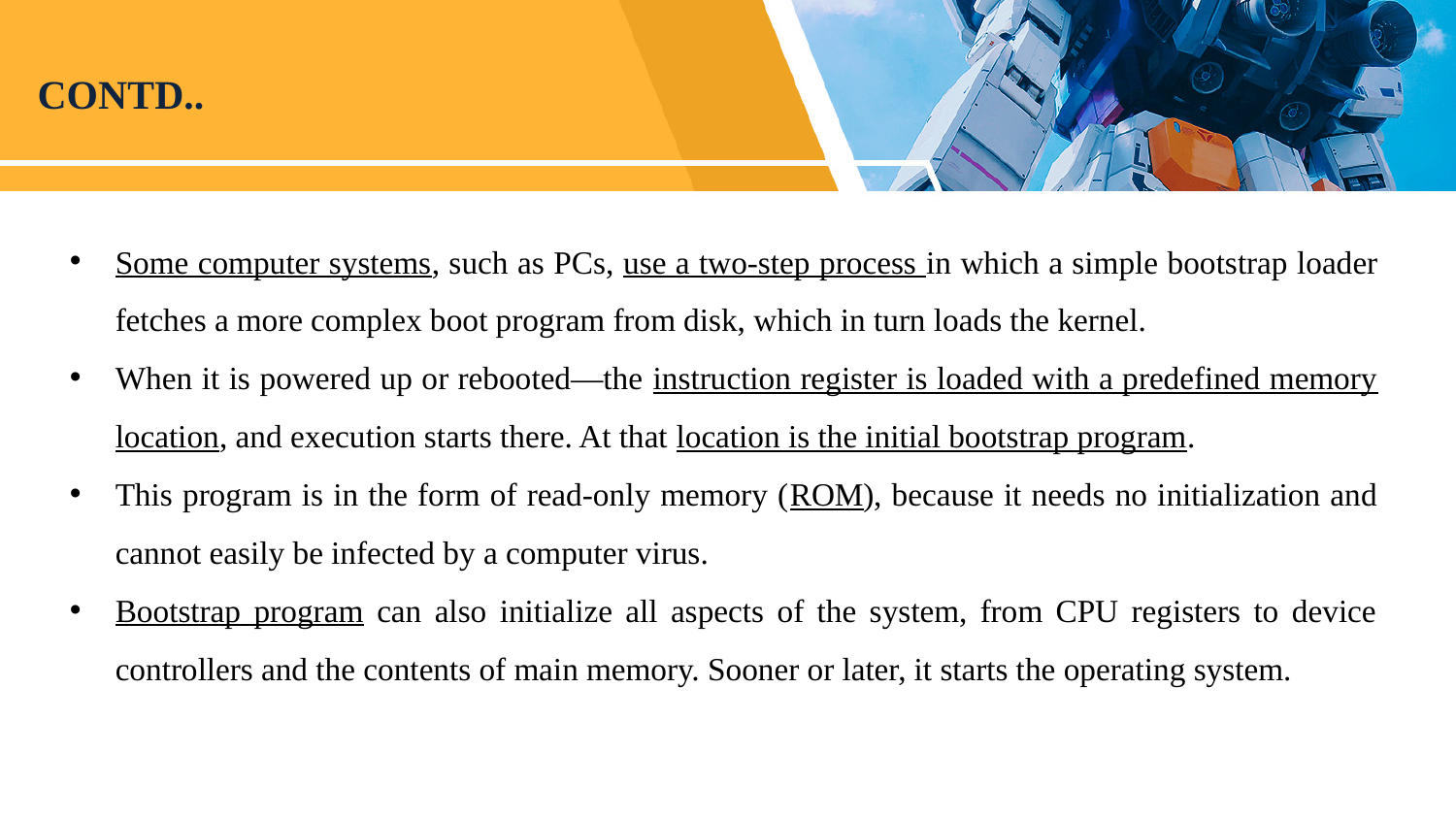

# CONTD..
Some computer systems, such as PCs, use a two-step process in which a simple bootstrap loader fetches a more complex boot program from disk, which in turn loads the kernel.
When it is powered up or rebooted—the instruction register is loaded with a predefined memory location, and execution starts there. At that location is the initial bootstrap program.
This program is in the form of read-only memory (ROM), because it needs no initialization and cannot easily be infected by a computer virus.
Bootstrap program can also initialize all aspects of the system, from CPU registers to device controllers and the contents of main memory. Sooner or later, it starts the operating system.